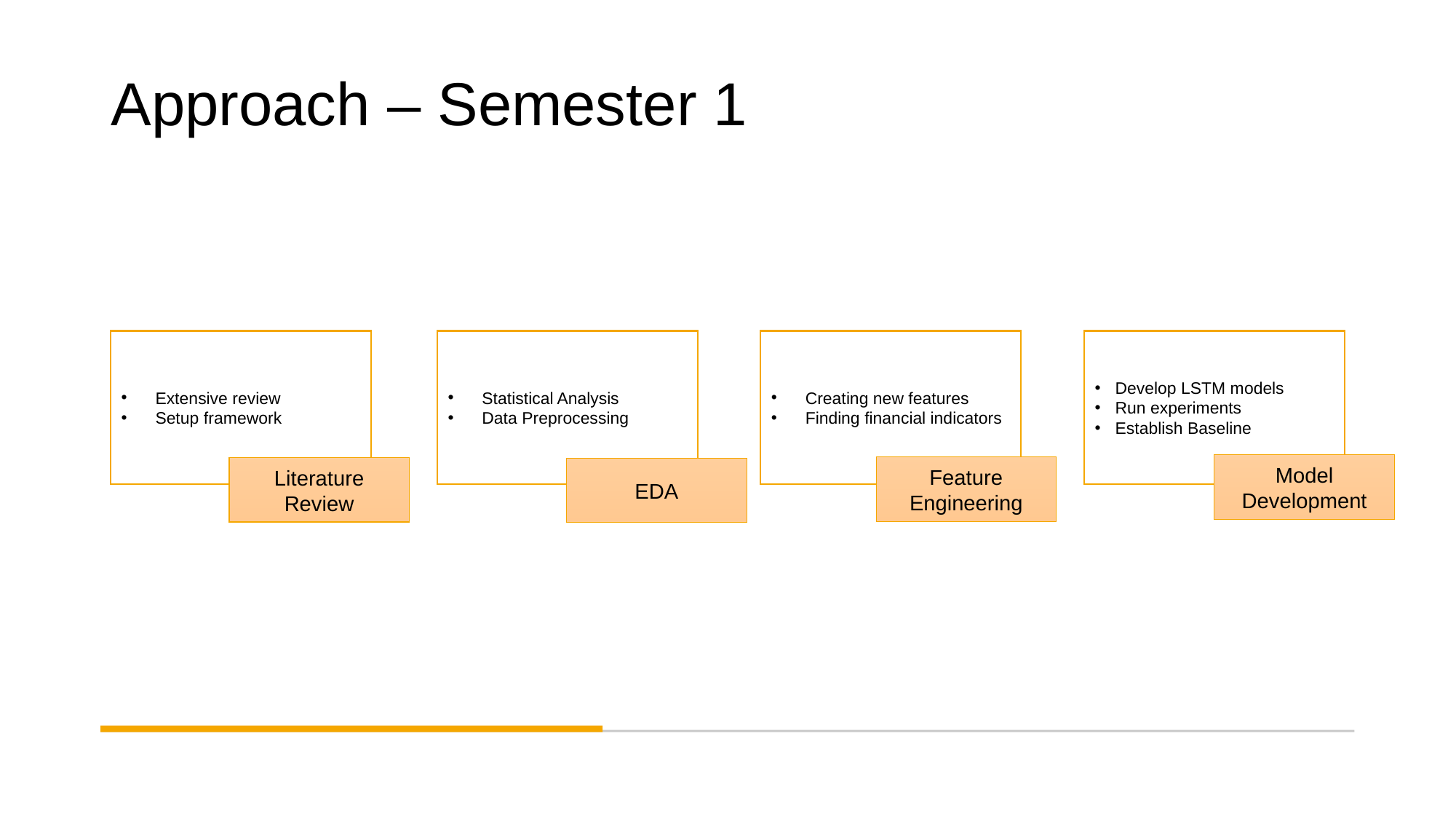

# Approach – Semester 1
Statistical Analysis
Data Preprocessing
Creating new features
Finding financial indicators
Develop LSTM models
Run experiments
Establish Baseline
Extensive review
Setup framework
Model Development
Feature Engineering
Literature Review
EDA